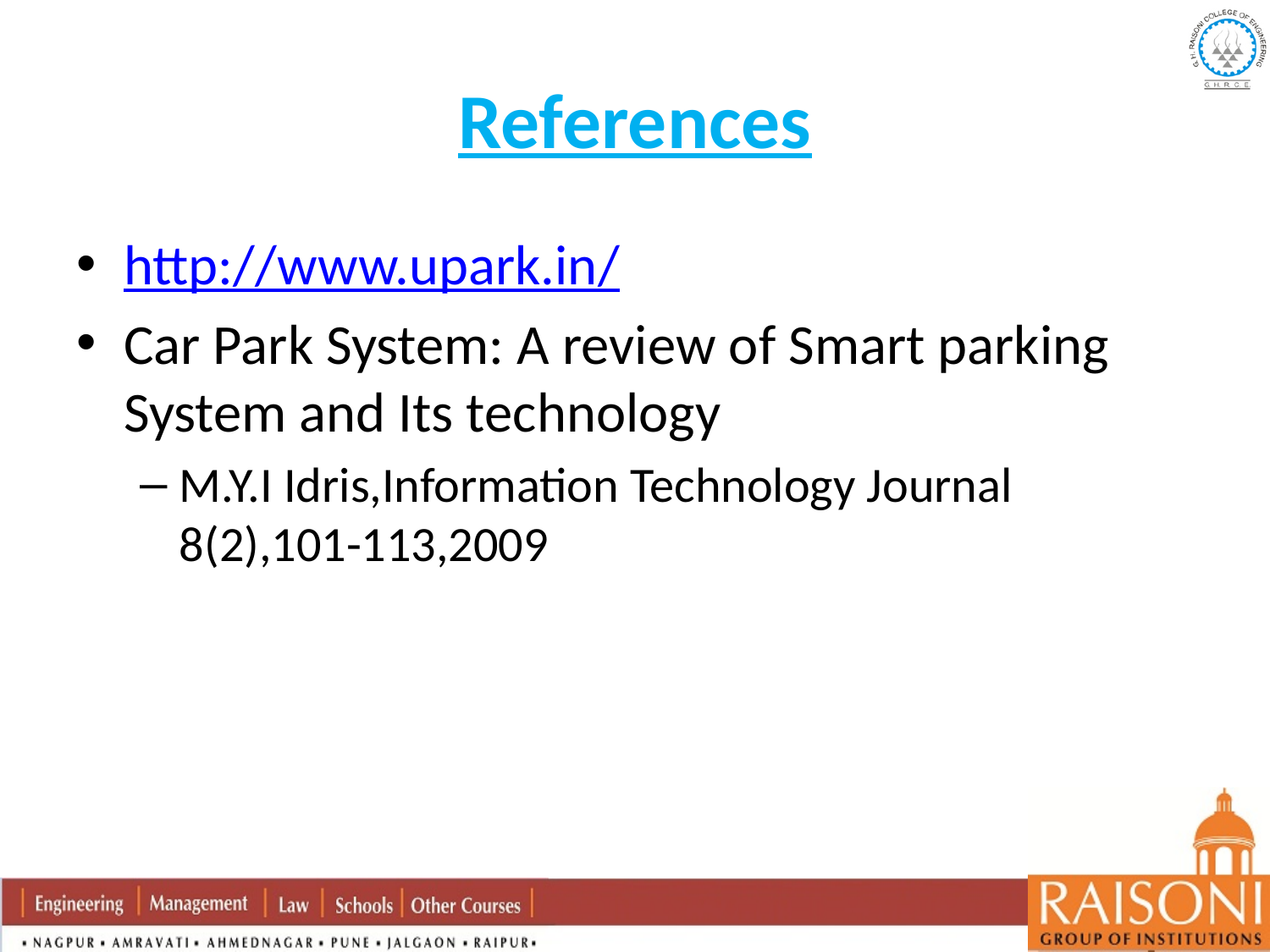

# References
http://www.upark.in/
Car Park System: A review of Smart parking System and Its technology
M.Y.I Idris,Information Technology Journal 8(2),101-113,2009